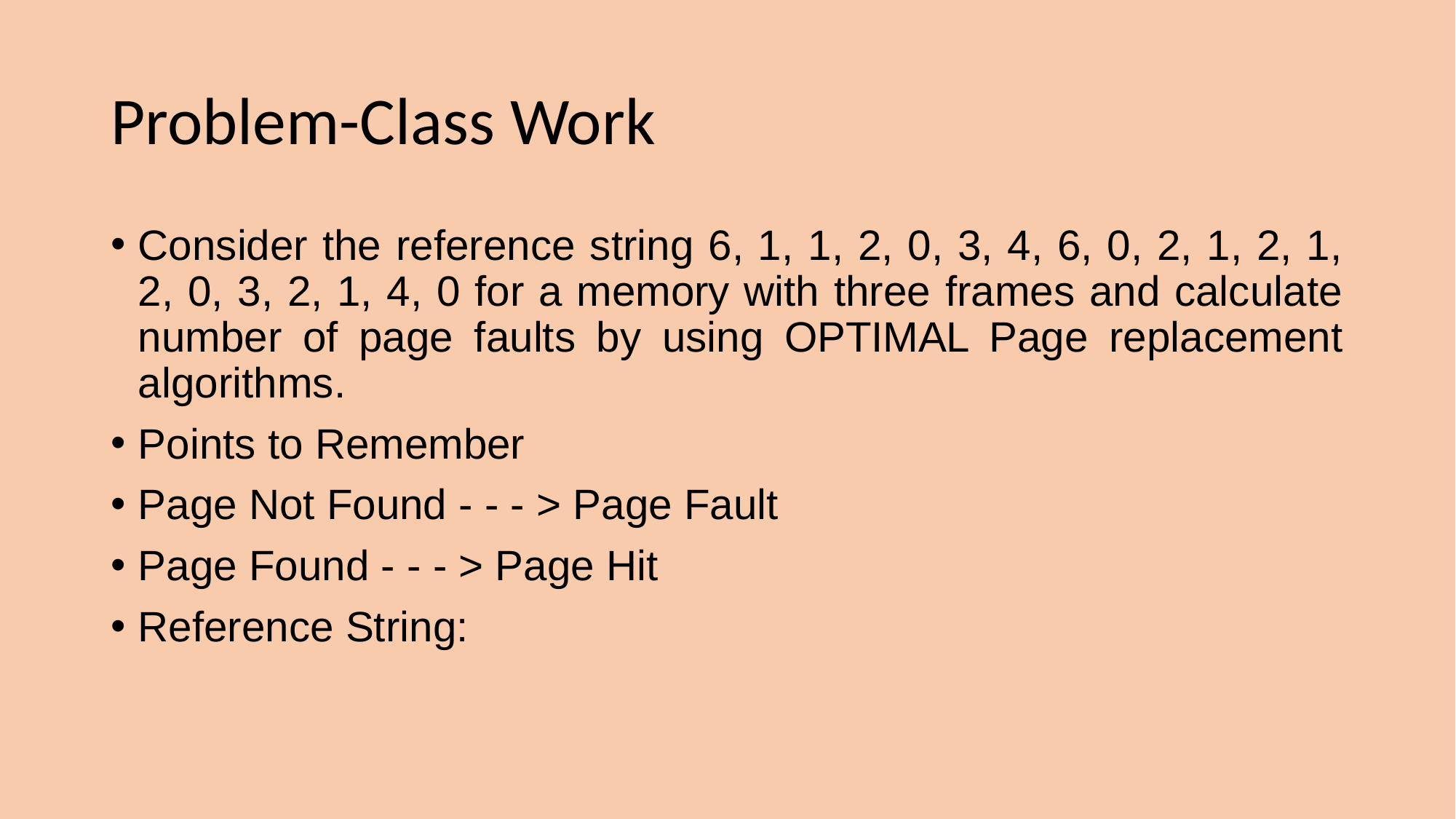

# Problem-Class Work
Consider the reference string 6, 1, 1, 2, 0, 3, 4, 6, 0, 2, 1, 2, 1, 2, 0, 3, 2, 1, 4, 0 for a memory with three frames and calculate number of page faults by using OPTIMAL Page replacement algorithms.
Points to Remember
Page Not Found - - - > Page Fault
Page Found - - - > Page Hit
Reference String: